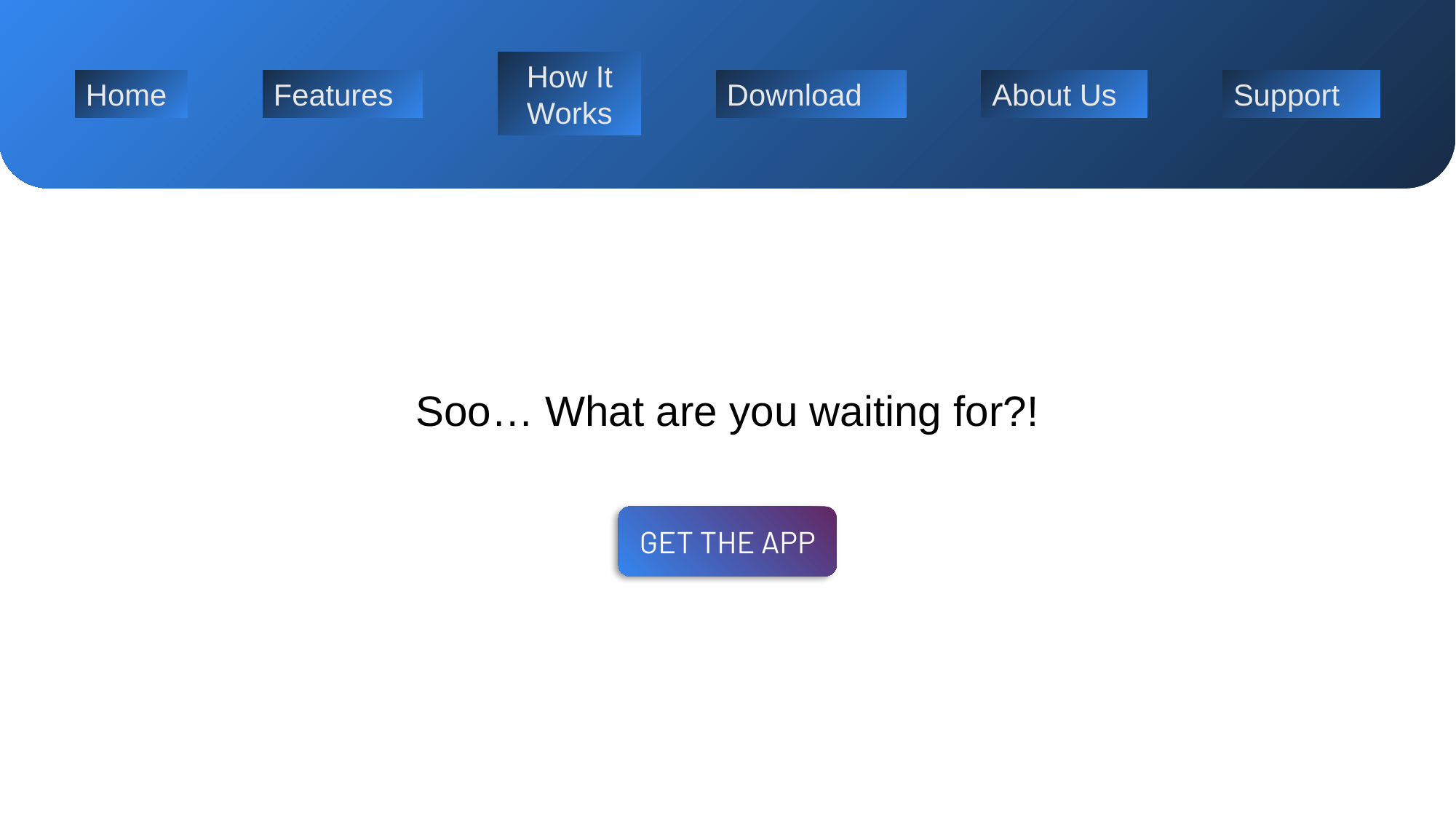

Soo… What are you waiting for?!
GET THE APP